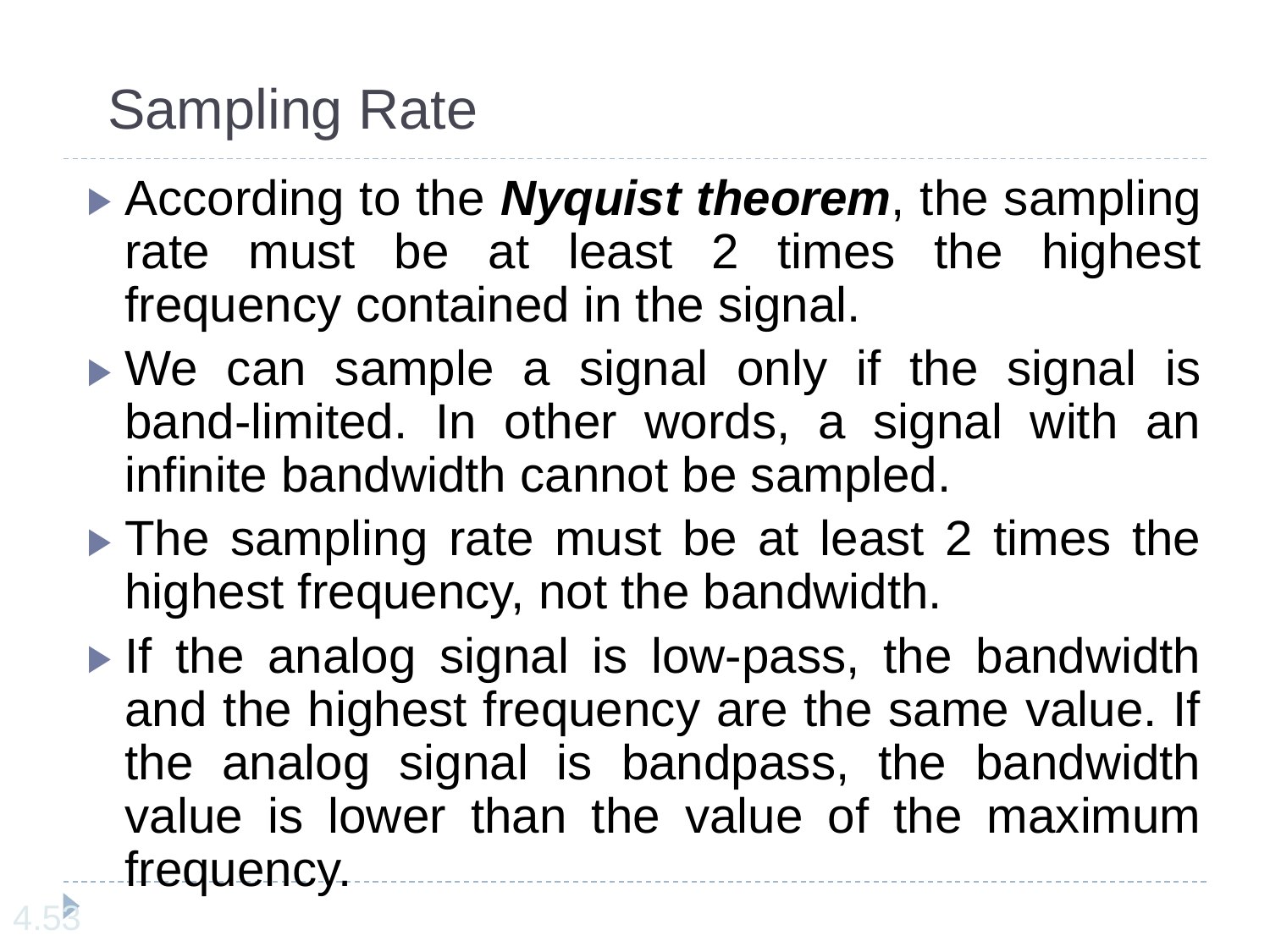

# Sampling Rate
According to the Nyquist theorem, the sampling rate must be at least 2 times the highest frequency contained in the signal.
We can sample a signal only if the signal is band-limited. In other words, a signal with an infinite bandwidth cannot be sampled.
The sampling rate must be at least 2 times the highest frequency, not the bandwidth.
If the analog signal is low-pass, the bandwidth and the highest frequency are the same value. If the analog signal is bandpass, the bandwidth value is lower than the value of the maximum frequency.

4.53